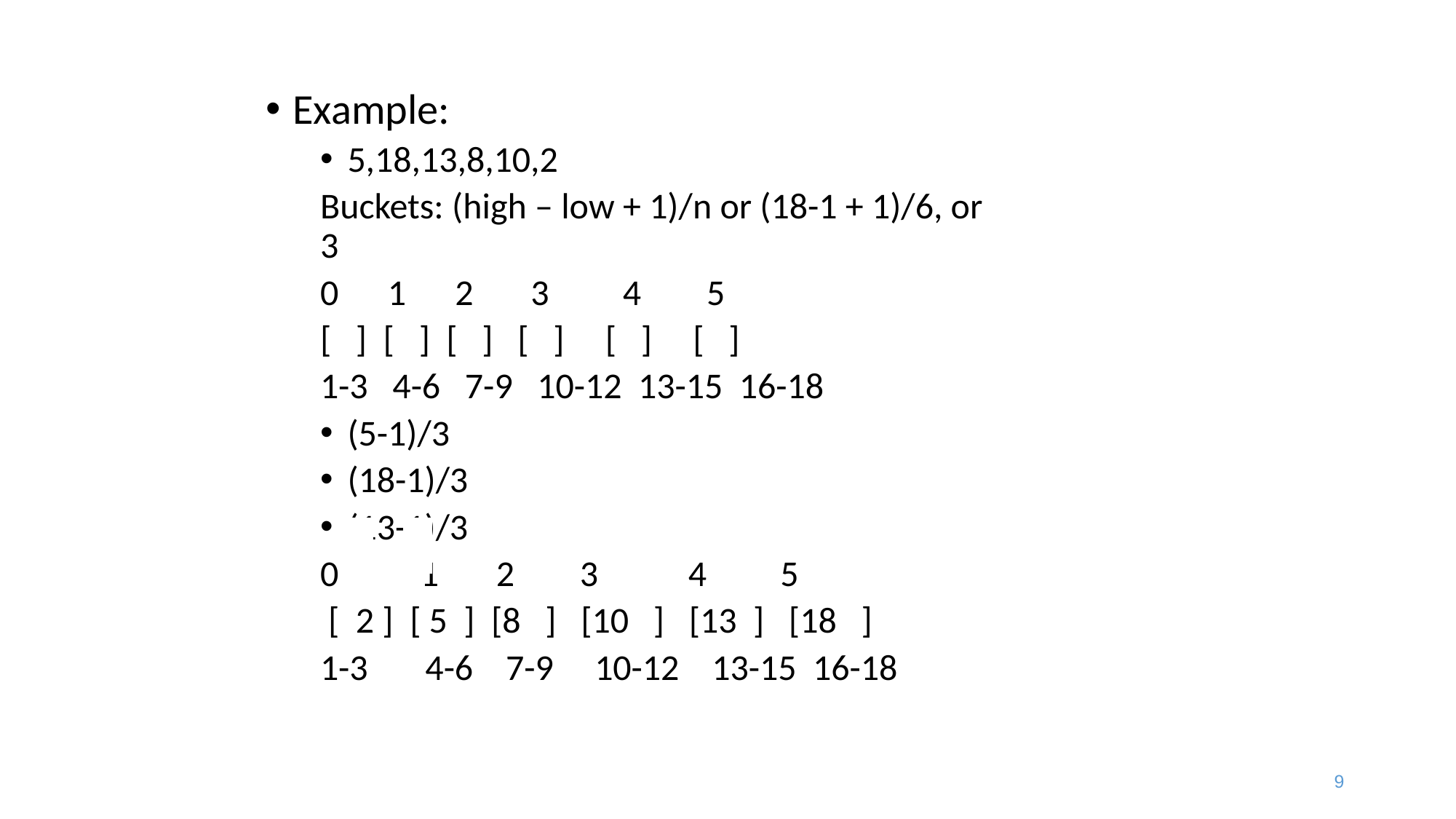

Example:
5,18,13,8,10,2
Buckets: (high – low + 1)/n or (18-1 + 1)/6, or 3
0      1      2       3         4        5
[   ]  [   ]  [   ]   [   ]     [   ]     [   ]
1-3   4-6   7-9   10-12  13-15  16-18
(5-1)/3
(18-1)/3
(13-1)/3…
0          1       2        3           4         5
 [  2 ]  [ 5  ]  [8   ]   [10   ]   [13  ]   [18   ]
1-3       4-6    7-9     10-12    13-15  16-18

9